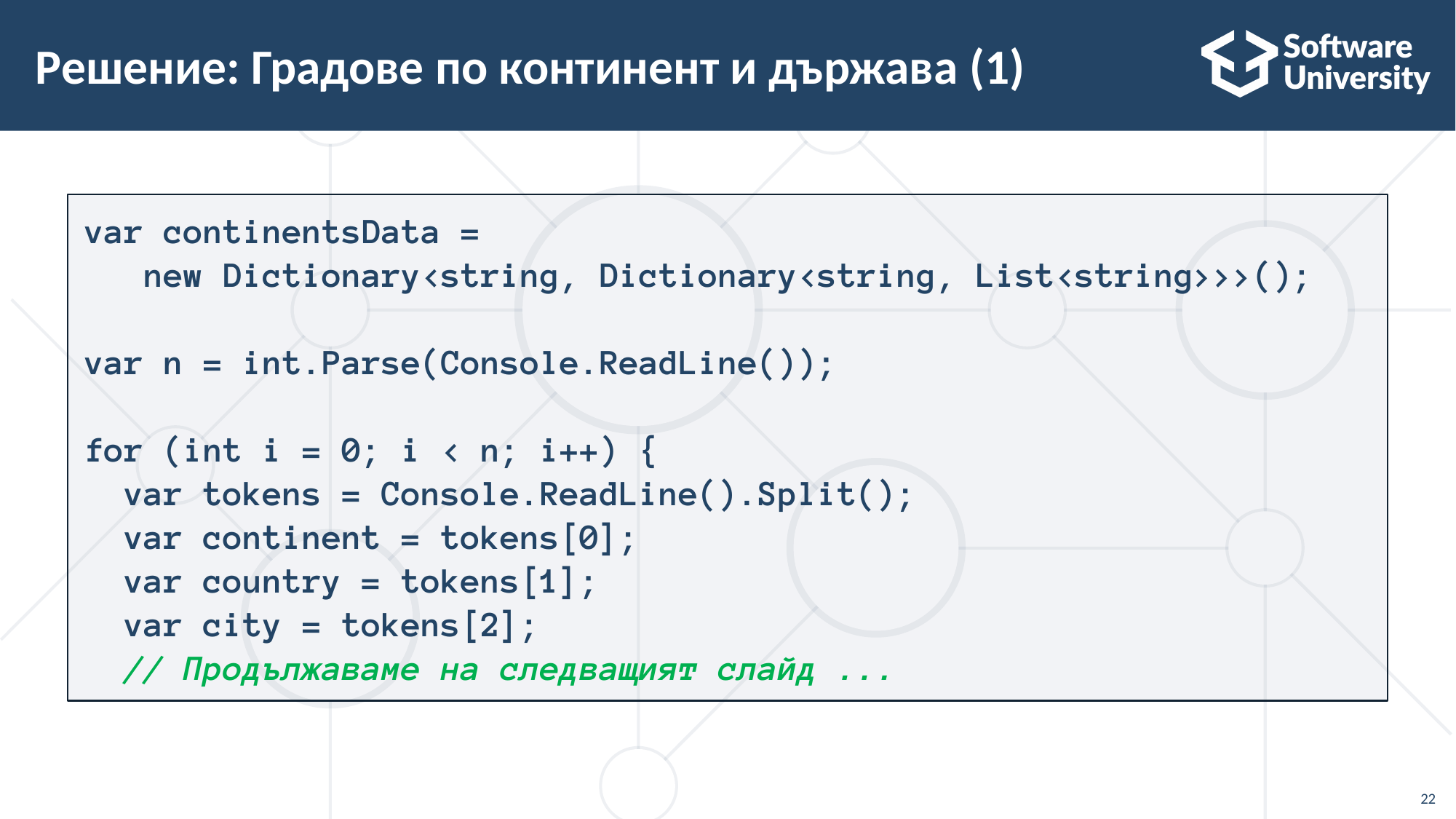

# Решение: Градове по континент и държава (1)
var continentsData =
   new Dictionary<string, Dictionary<string, List<string>>>();

var n = int.Parse(Console.ReadLine());

for (int i = 0; i < n; i++) {
  var tokens = Console.ReadLine().Split();
  var continent = tokens[0];
  var country = tokens[1];
  var city = tokens[2];
  // Продължаваме на следващият слайд ...
22